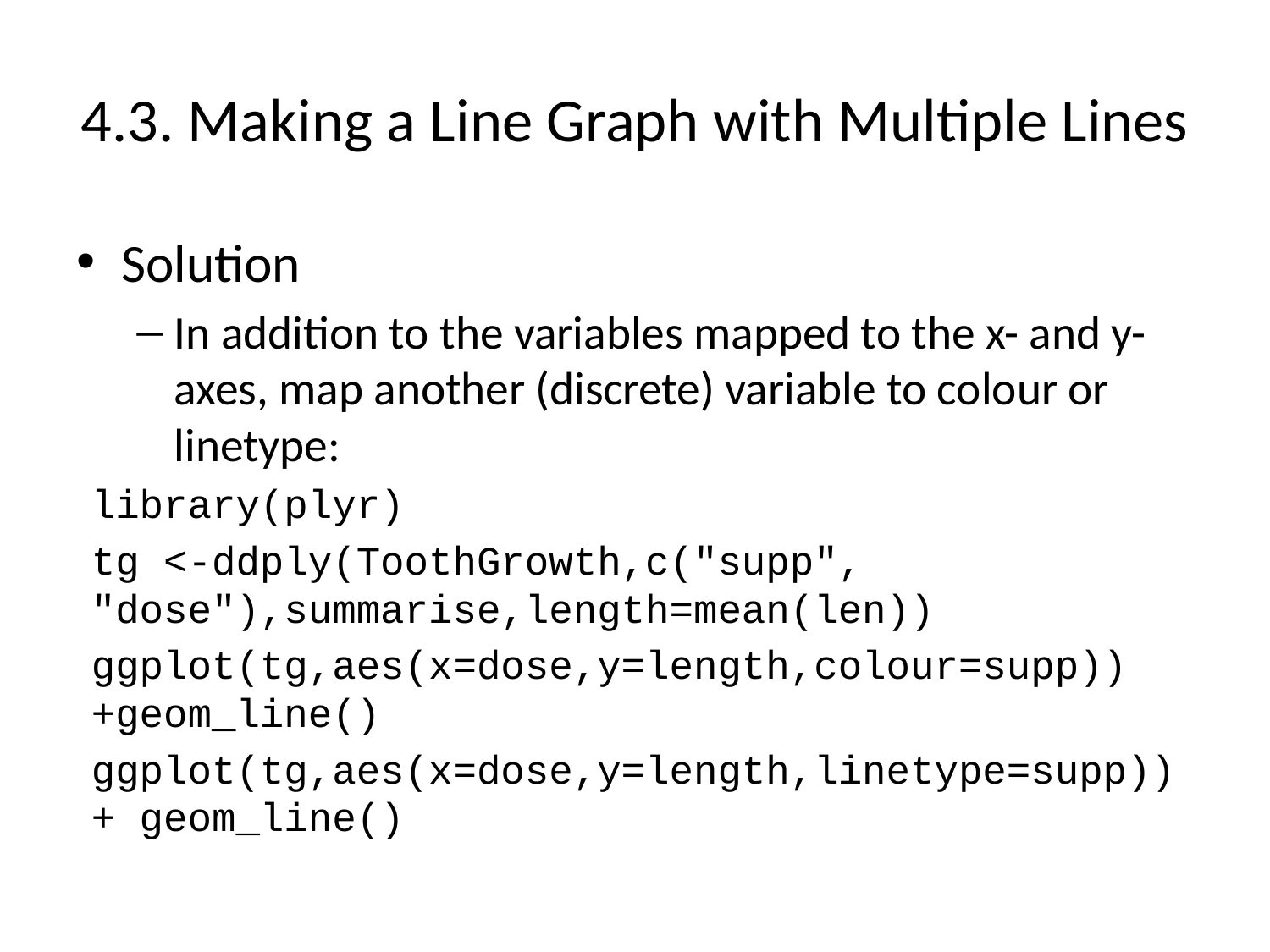

# 4.3. Making a Line Graph with Multiple Lines
Solution
In addition to the variables mapped to the x- and y-axes, map another (discrete) variable to colour or linetype:
library(plyr)
tg <-ddply(ToothGrowth,c("supp", "dose"),summarise,length=mean(len))
ggplot(tg,aes(x=dose,y=length,colour=supp)) +geom_line()
ggplot(tg,aes(x=dose,y=length,linetype=supp)) + geom_line()